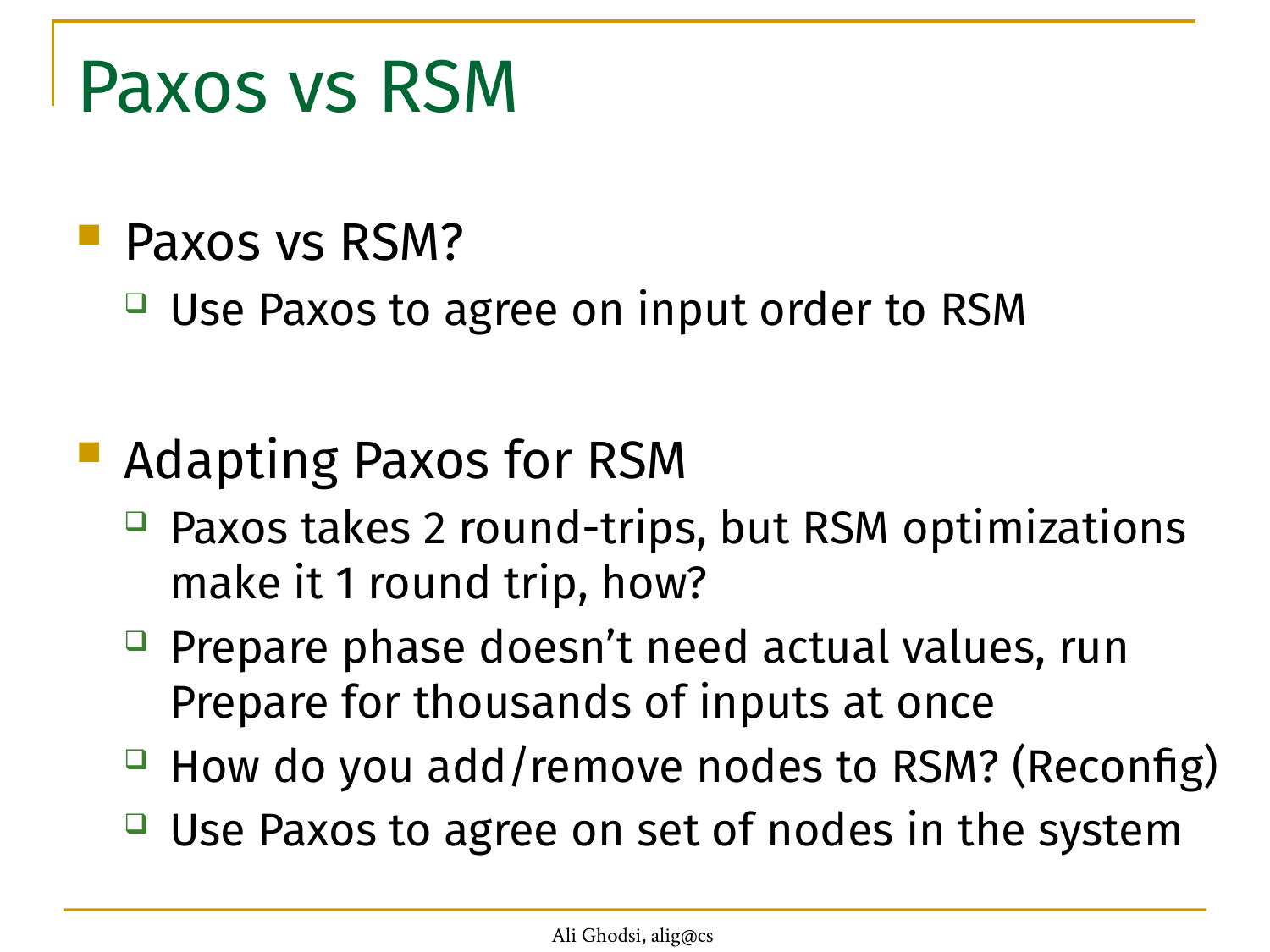

# Paxos vs RSM
Paxos vs RSM?
Use Paxos to agree on input order to RSM

Adapting Paxos for RSM
Paxos takes 2 round-trips, but RSM optimizations make it 1 round trip, how?
Prepare phase doesn’t need actual values, run Prepare for thousands of inputs at once
How do you add/remove nodes to RSM? (Reconfig)
Use Paxos to agree on set of nodes in the system

Ali Ghodsi, alig@cs